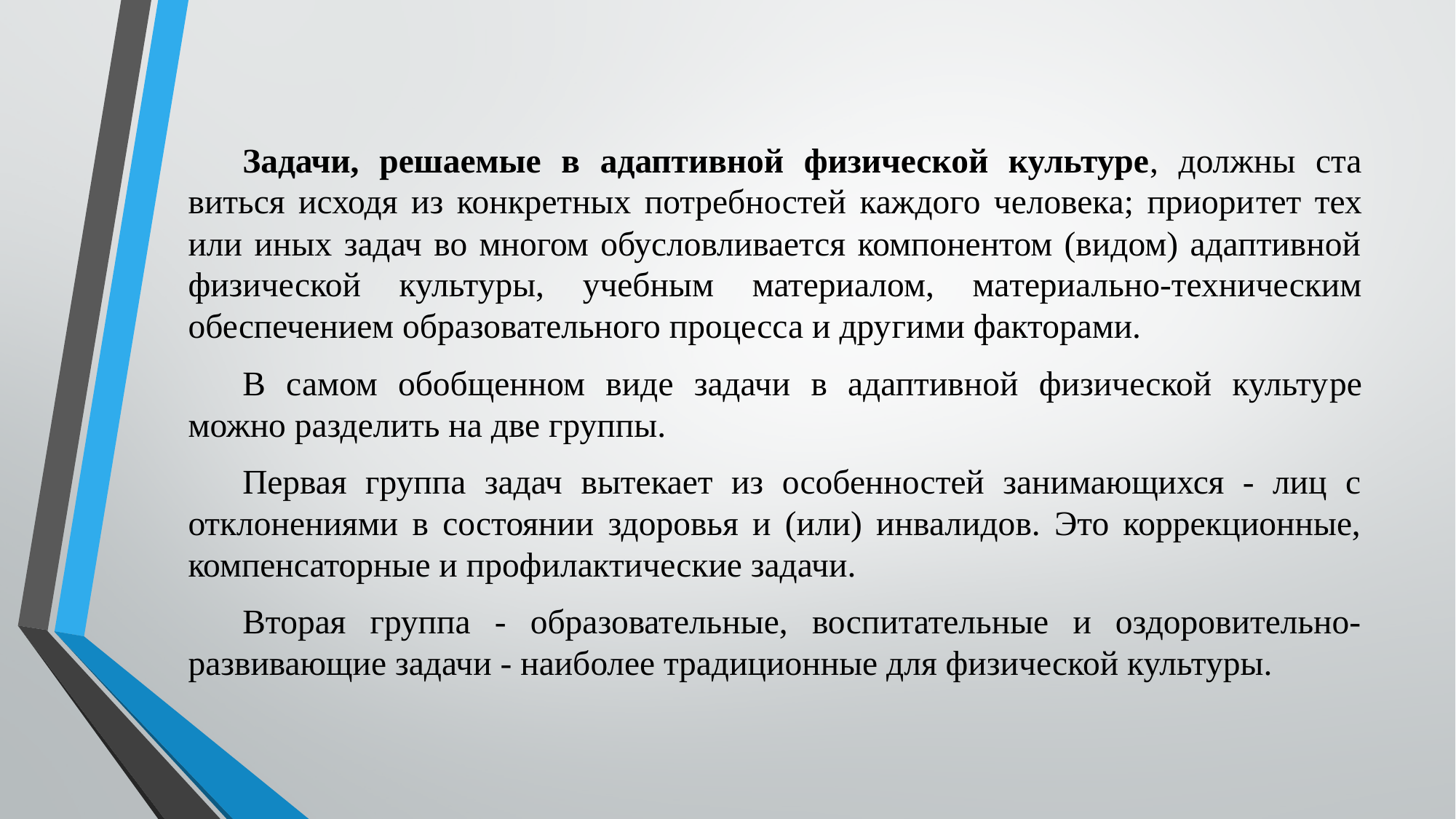

Задачи, решаемые в адаптивной физической культуре, должны ста­виться исходя из конкретных потребностей каждого человека; приори­тет тех или иных задач во многом обусловливается компонентом (видом) адаптивной физической культуры, учебным материалом, ма­териально-техническим обеспечением образовательного процесса и дру­гими факторами.
В самом обобщенном виде задачи в адаптивной физической культу­ре можно разделить на две группы.
Первая группа задач вытекает из особенностей занимающихся - лиц с отклонениями в состоянии здоровья и (или) инвалидов. Это коррекционные, компенсаторные и профилактические задачи.
Вторая группа - образовательные, воспитательные и оздоровительно-развивающие задачи - наиболее традиционные для физической культуры.